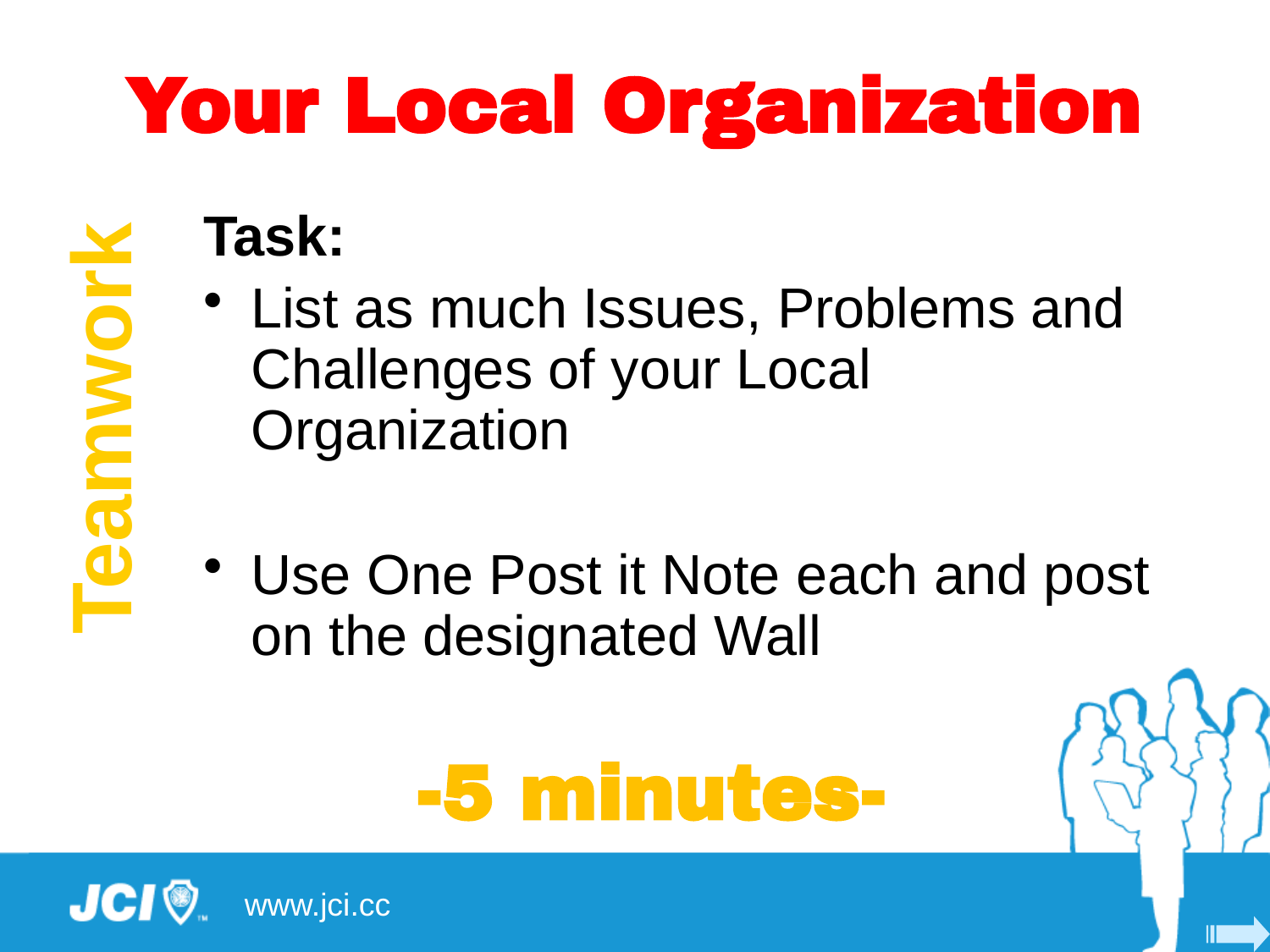

# Your Local Organization
Task:
List as much Issues, Problems and Challenges of your Local Organization

Use One Post it Note each and post on the designated Wall
Teamwork
-5 minutes-